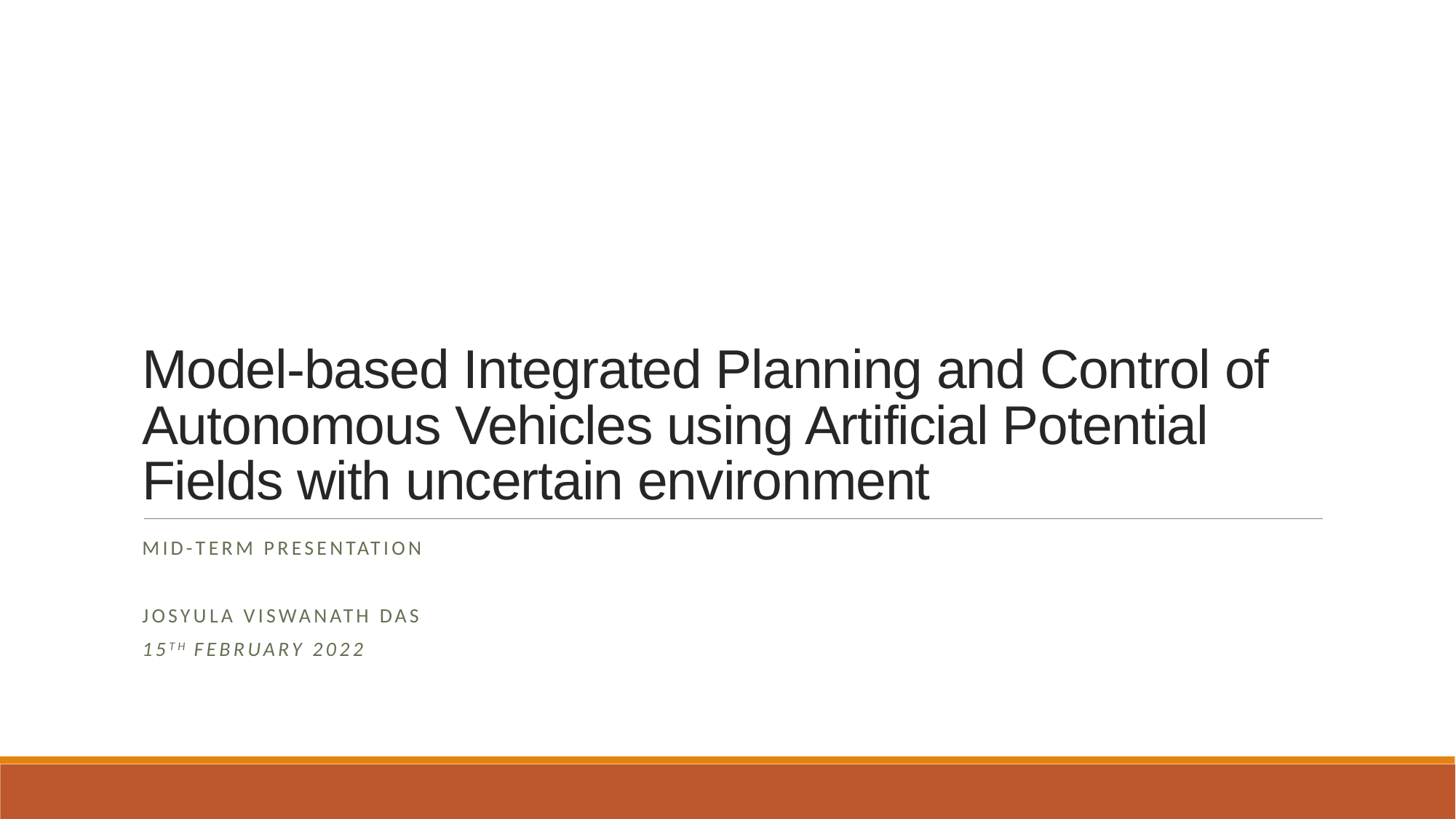

# Model-based Integrated Planning and Control of Autonomous Vehicles using Artificial Potential Fields with uncertain environment
Mid-Term Presentation

Josyula Viswanath Das
15th February 2022